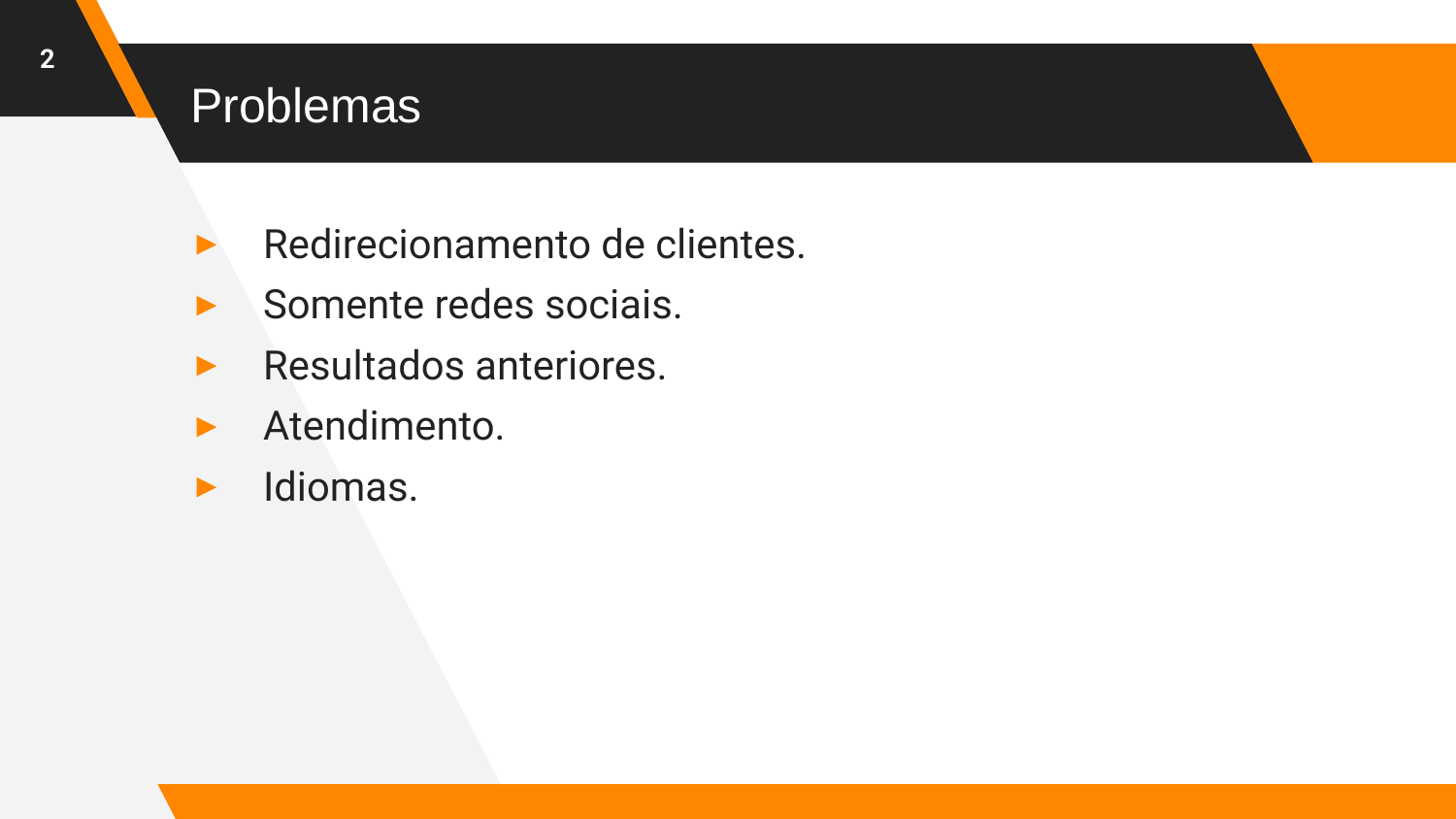

2
# Problemas
Redirecionamento de clientes.
Somente redes sociais.
Resultados anteriores.
Atendimento.
Idiomas.